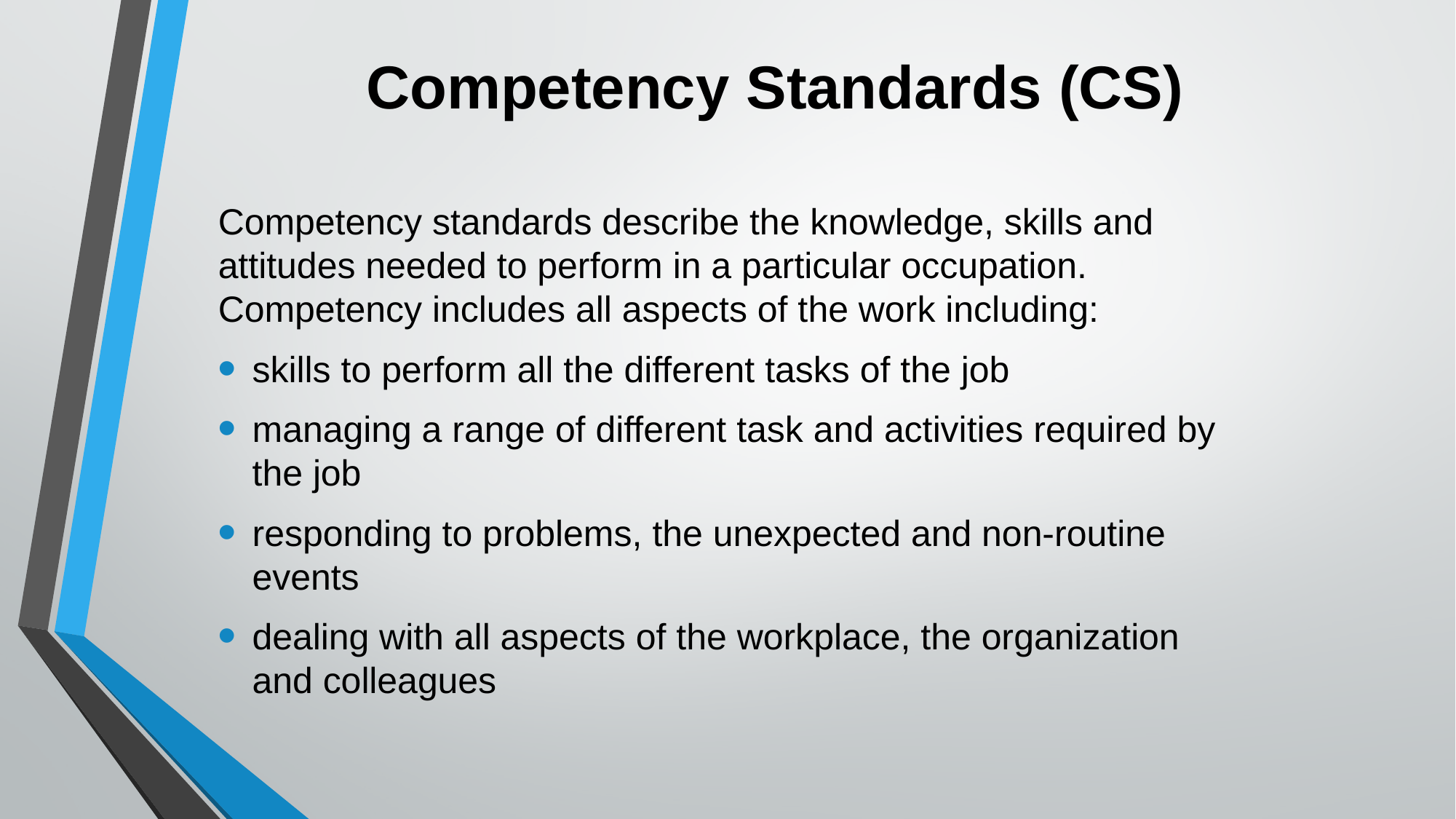

# Competency Standards (CS)
Competency standards describe the knowledge, skills and attitudes needed to perform in a particular occupation. Competency includes all aspects of the work including:
skills to perform all the different tasks of the job
managing a range of different task and activities required by the job
responding to problems, the unexpected and non-routine events
dealing with all aspects of the workplace, the organization and colleagues